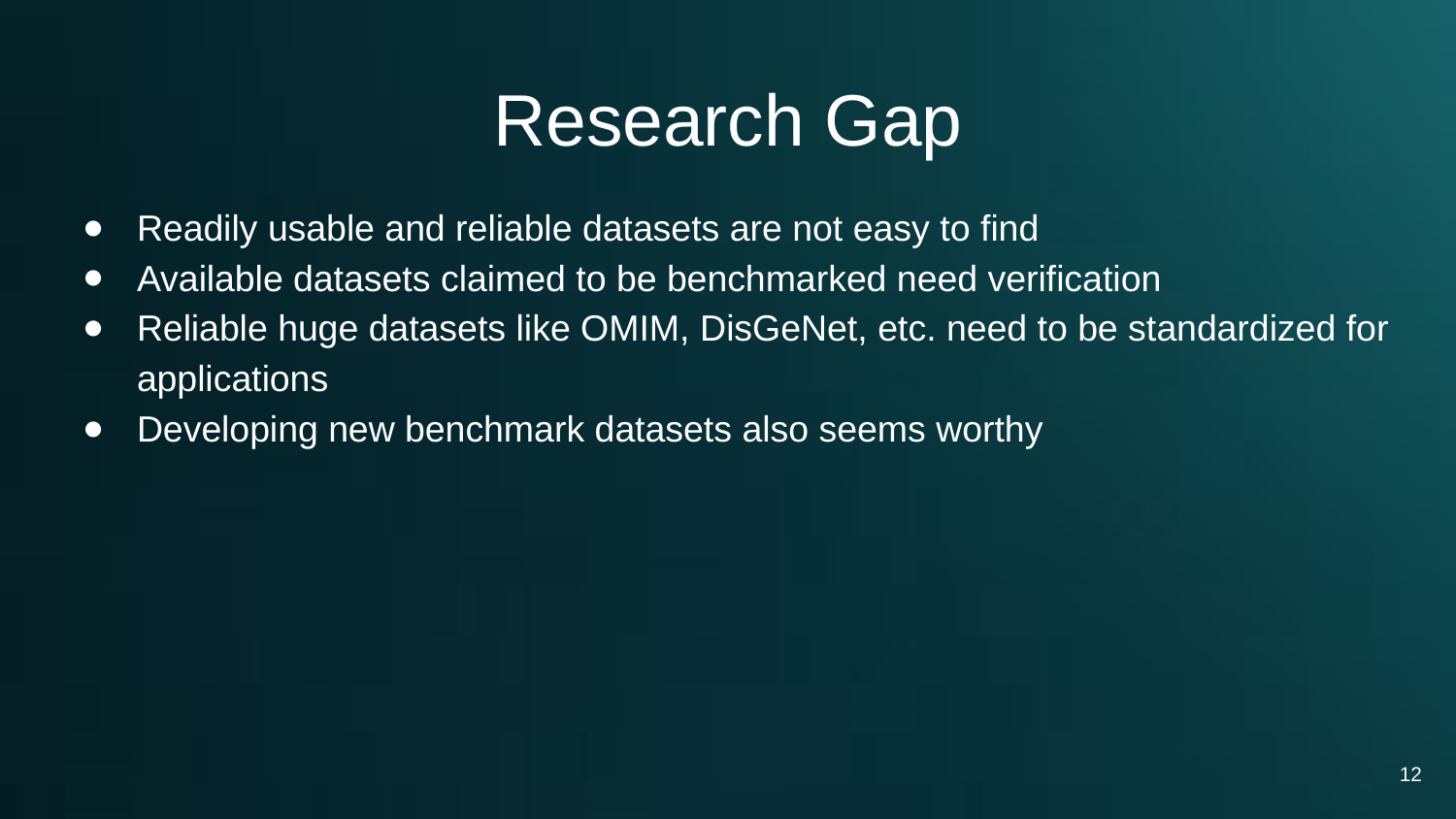

# Research Gap
Readily usable and reliable datasets are not easy to find
Available datasets claimed to be benchmarked need verification
Reliable huge datasets like OMIM, DisGeNet, etc. need to be standardized for applications
Developing new benchmark datasets also seems worthy
12